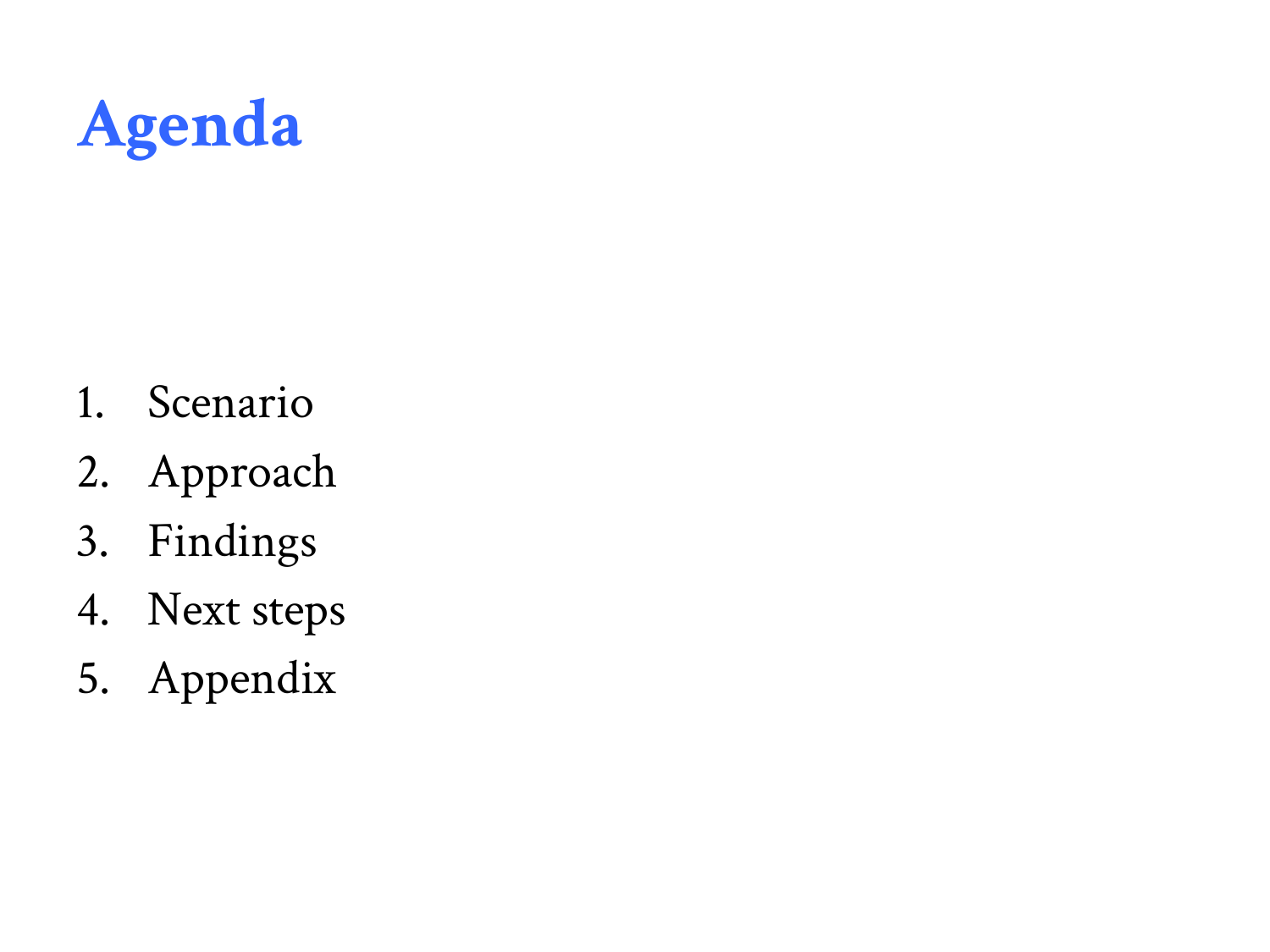

# Agenda
Scenario
Approach
Findings
Next steps
Appendix